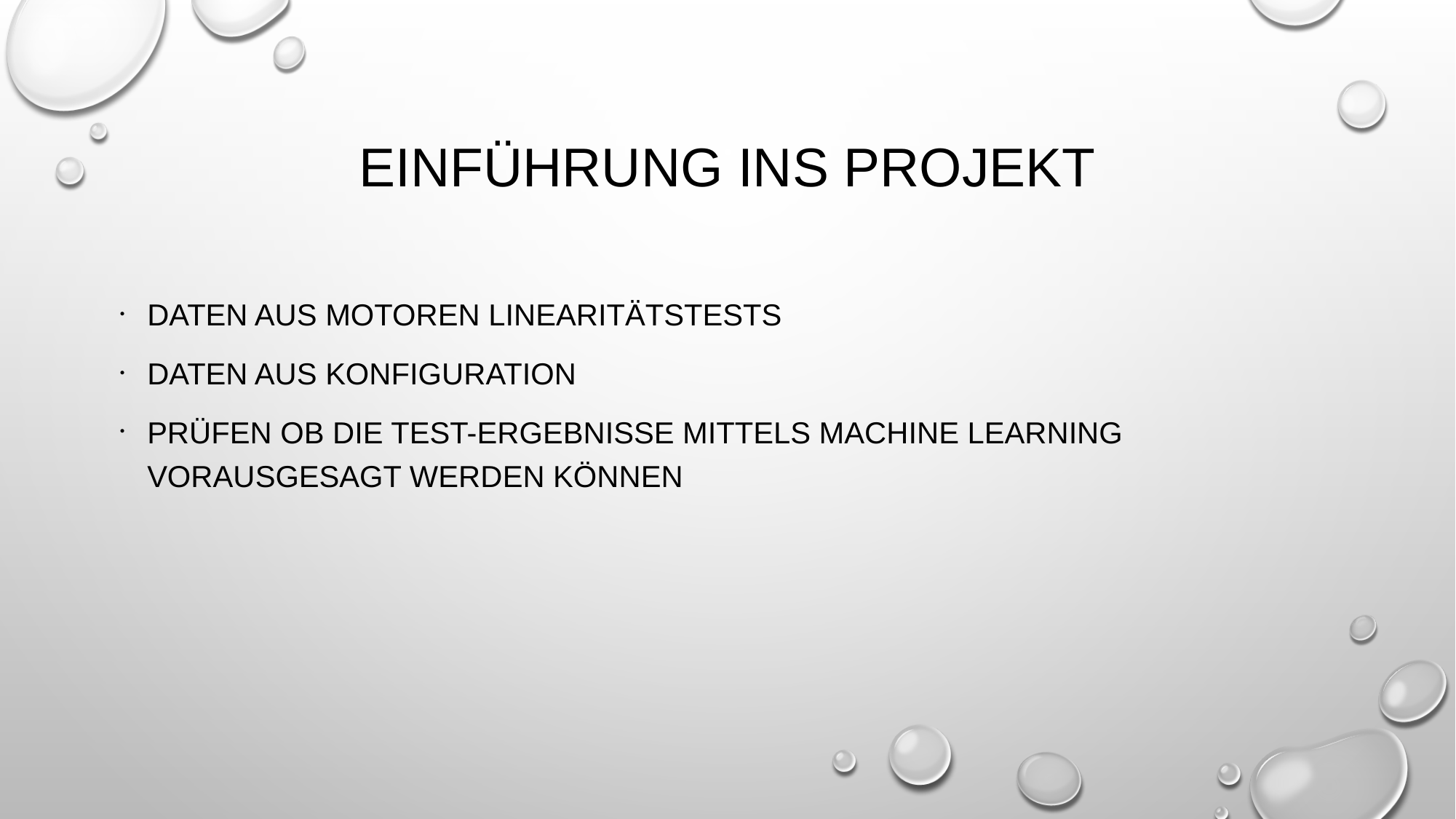

# Einführung ins Projekt
Daten aus Motoren Linearitätstests
Daten aus Konfiguration
Prüfen ob die Test-Ergebnisse mittels Machine Learning vorausgesagt werden können